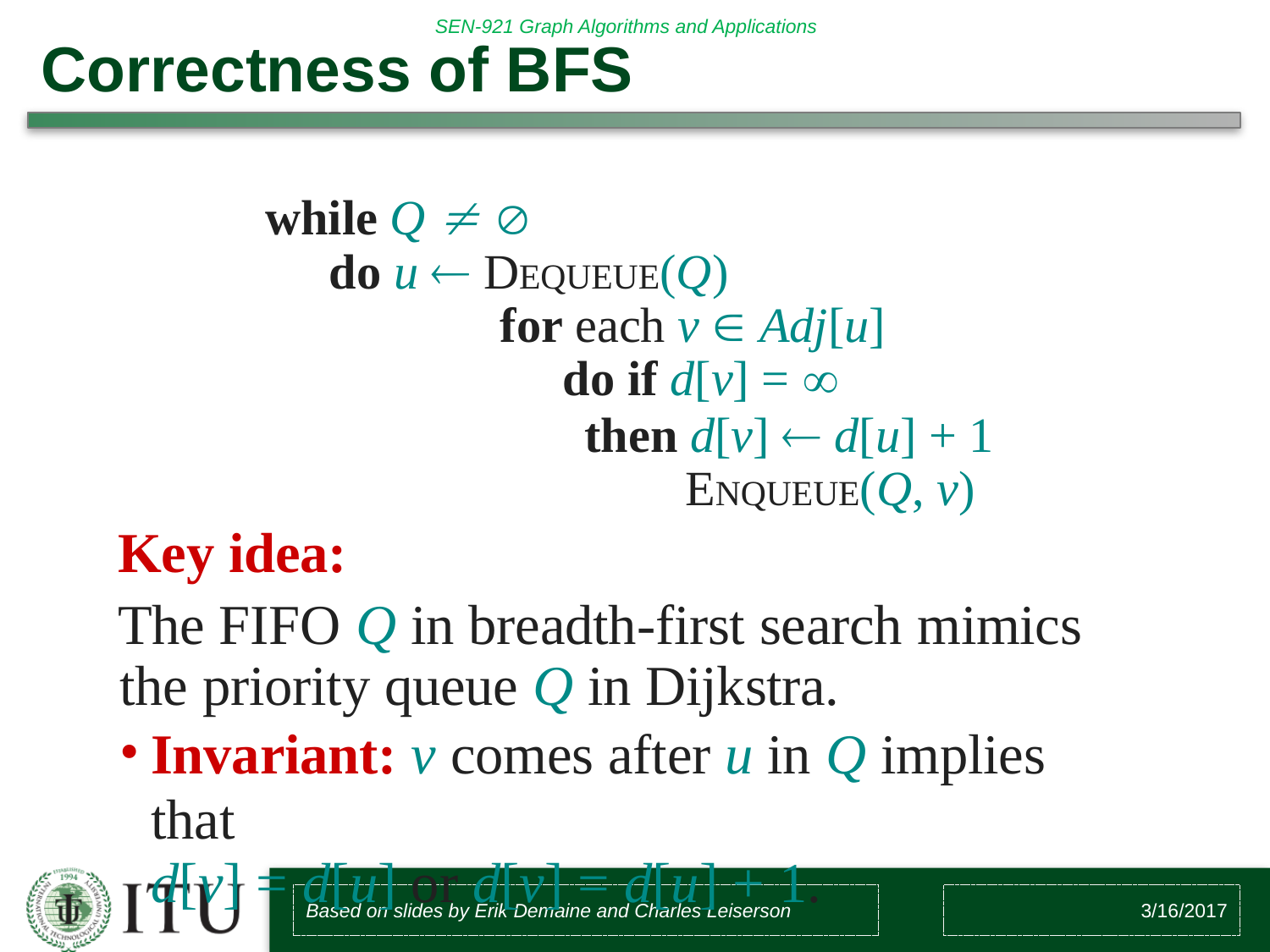

# Correctness of BFS

while Q ≠ ∅
do u ← DEQUEUE(Q)
for each v ∈ Adj[u]
do if d[v] = ∞
then d[v] ← d[u] + 1 ENQUEUE(Q, v)
Key idea:
The FIFO Q in breadth-first search mimics the priority queue Q in Dijkstra.
Invariant: v comes after u in Q implies that
d[v] = d[u] or d[v] = d[u] + 1.

Based on slides by Erik Demaine and Charles Leiserson
3/16/2017